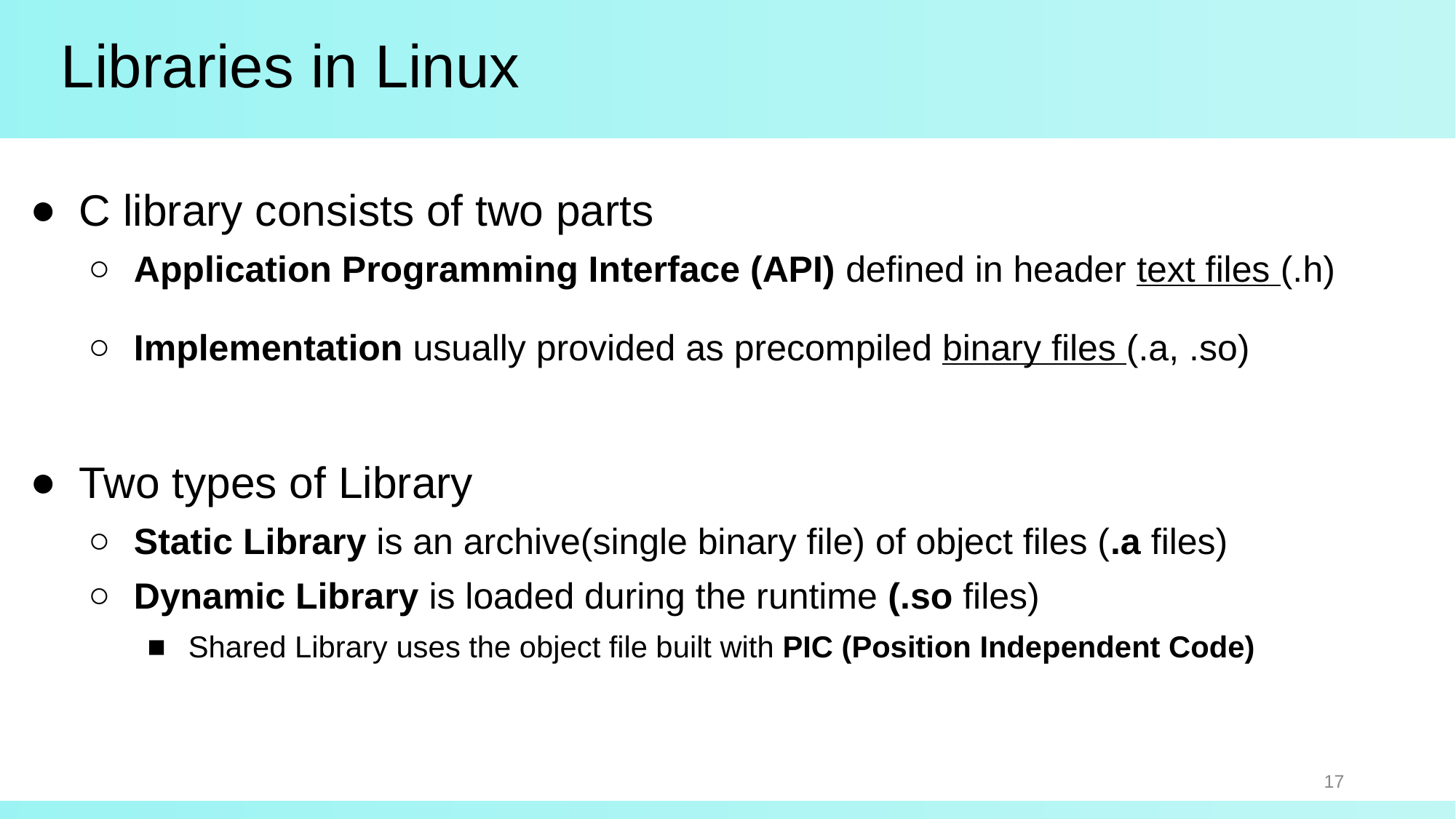

# Libraries in Linux
C library consists of two parts
Application Programming Interface (API) defined in header text files (.h)

Implementation usually provided as precompiled binary files (.a, .so)

Two types of Library
Static Library is an archive(single binary file) of object files (.a files)
Dynamic Library is loaded during the runtime (.so files)
Shared Library uses the object file built with PIC (Position Independent Code)

17